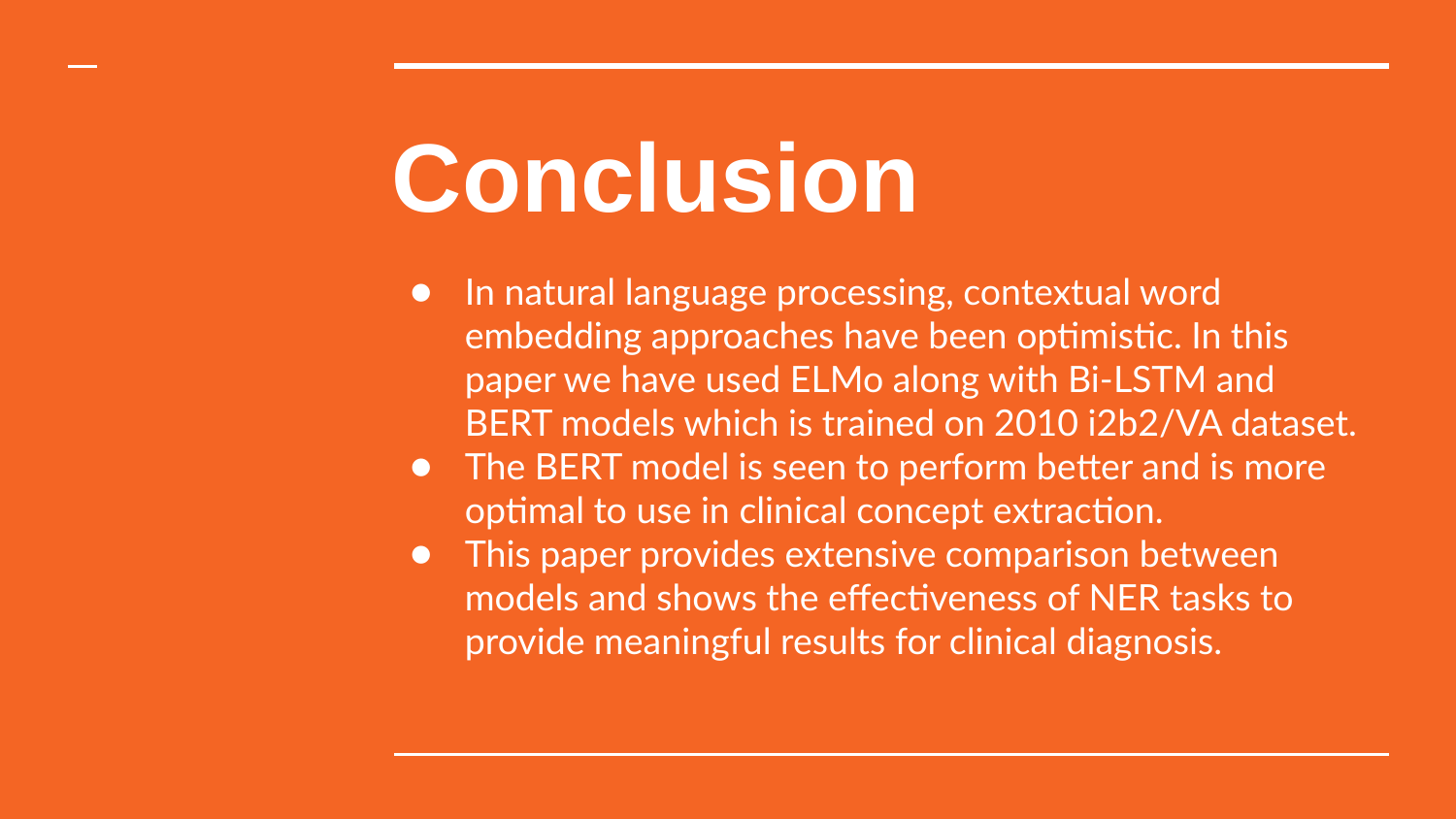

# Conclusion
In natural language processing, contextual word embedding approaches have been optimistic. In this paper we have used ELMo along with Bi-LSTM and BERT models which is trained on 2010 i2b2/VA dataset.
The BERT model is seen to perform better and is more optimal to use in clinical concept extraction.
This paper provides extensive comparison between models and shows the effectiveness of NER tasks to provide meaningful results for clinical diagnosis.